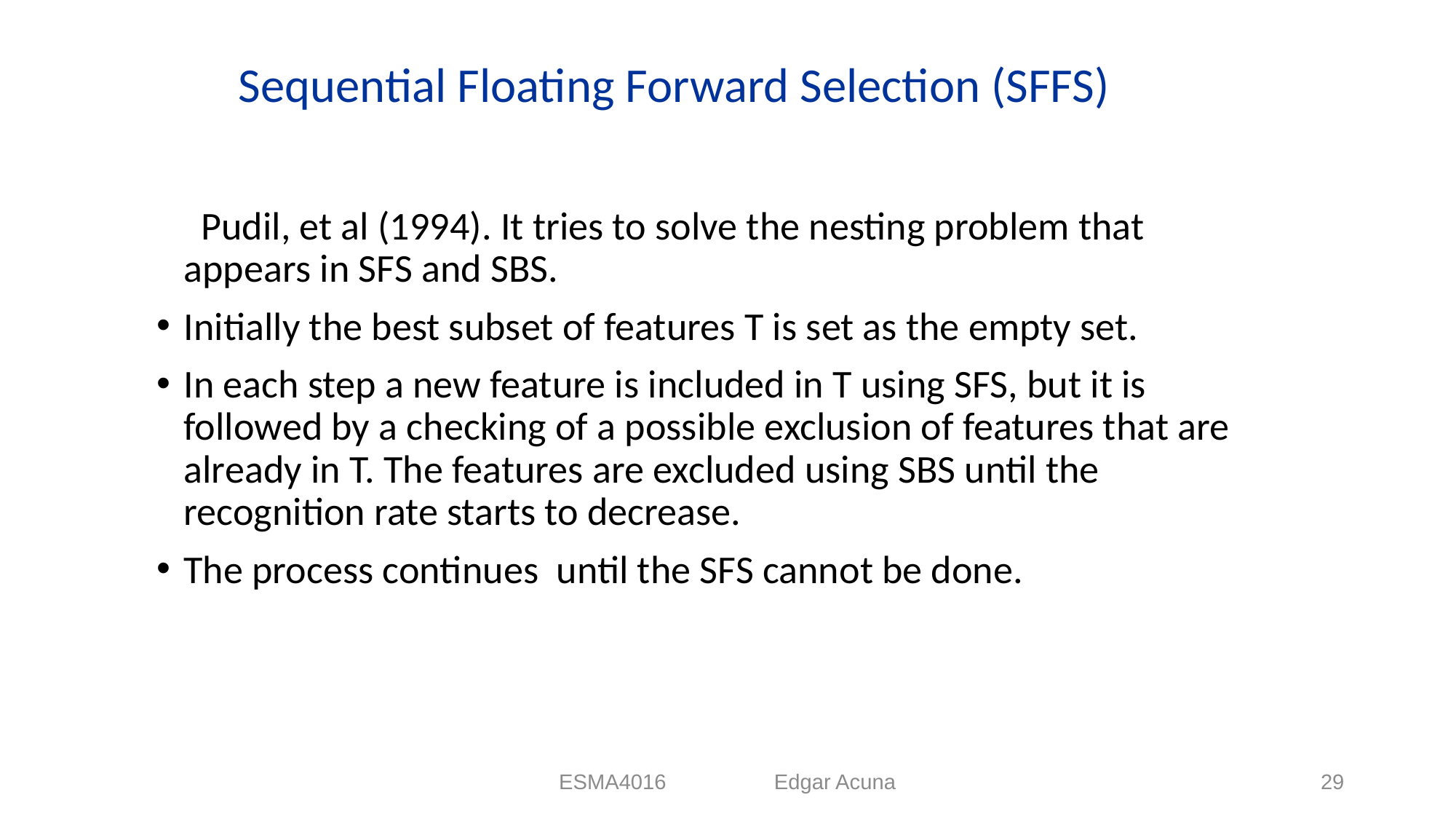

# Sequential Floating Forward Selection (SFFS)
     Pudil, et al (1994). It tries to solve the nesting problem that appears in SFS and SBS.
Initially the best subset of features T is set as the empty set.
In each step a new feature is included in T using SFS, but it is followed by a checking of a possible exclusion of features that are already in T. The features are excluded using SBS until the recognition rate starts to decrease.
The process continues  until the SFS cannot be done.
ESMA4016                  Edgar Acuna
29